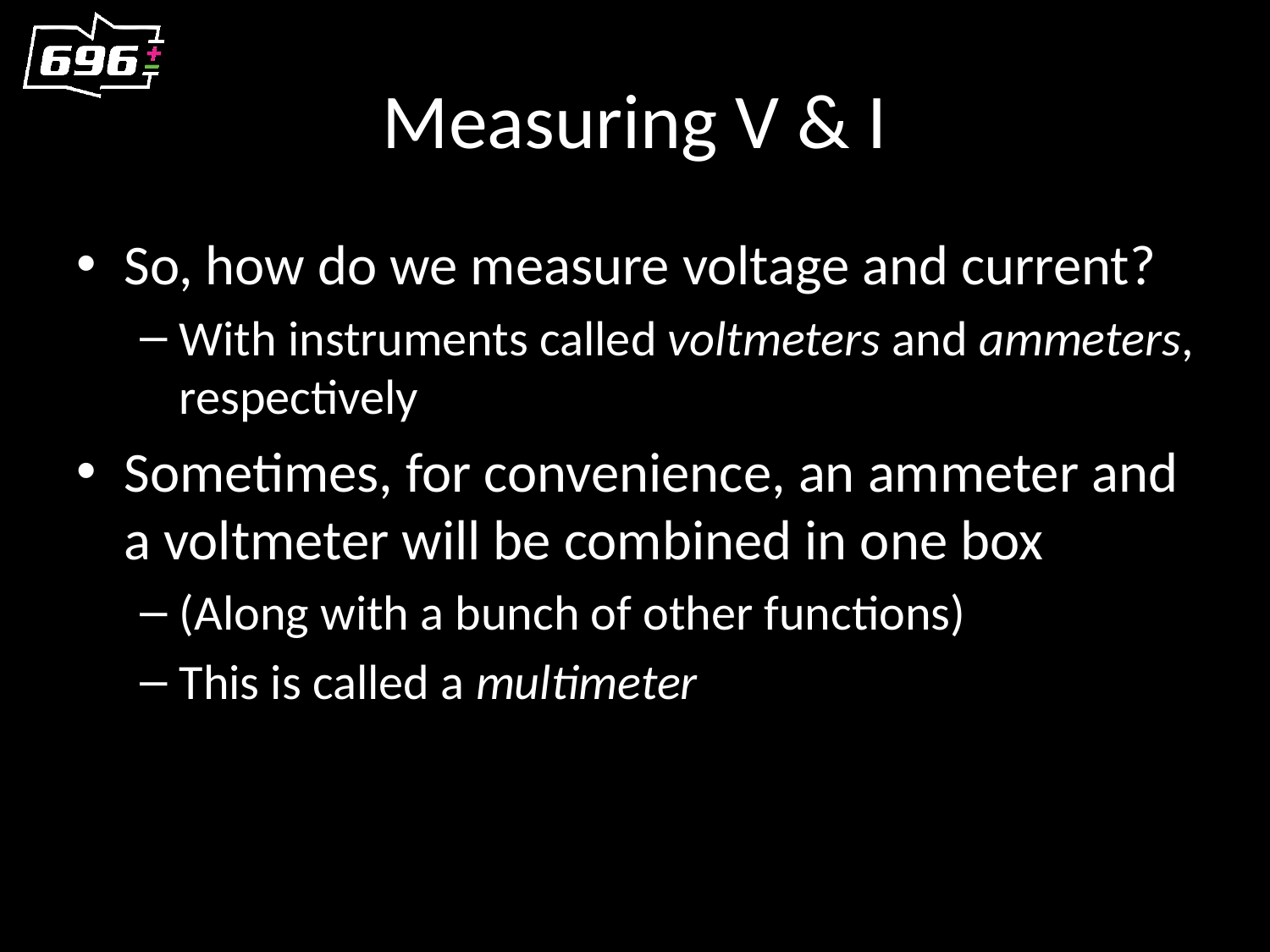

# Measuring V & I
So, how do we measure voltage and current?
With instruments called voltmeters and ammeters, respectively
Sometimes, for convenience, an ammeter and a voltmeter will be combined in one box
(Along with a bunch of other functions)
This is called a multimeter